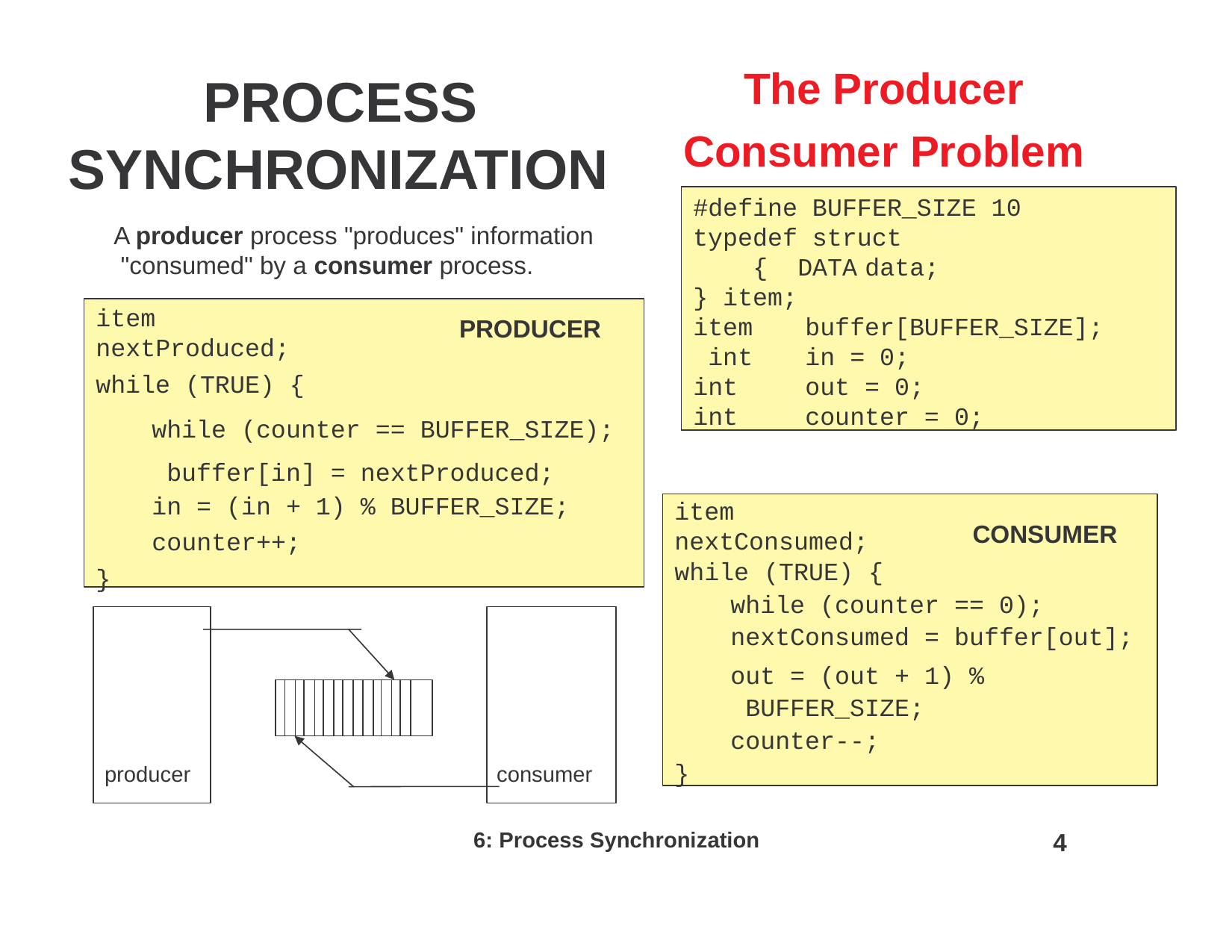

# The Producer  Consumer Problem
PROCESS  SYNCHRONIZATION
A producer process "produces" information  "consumed" by a consumer process.
#define BUFFER_SIZE 10
typedef struct {  DATA	data;
} item;
item	buffer[BUFFER_SIZE];  int	in = 0;
int	out = 0;
int	counter = 0;

item	nextProduced;
PRODUCER
while (TRUE) {
while (counter == BUFFER_SIZE);  buffer[in] = nextProduced;
in = (in + 1) % BUFFER_SIZE;
counter++;
}
item	nextConsumed;

CONSUMER
while (TRUE) {
while (counter == 0);  nextConsumed = buffer[out];
out = (out + 1) %  BUFFER_SIZE;
counter--;
}

producer
consumer
6: Process Synchronization
4